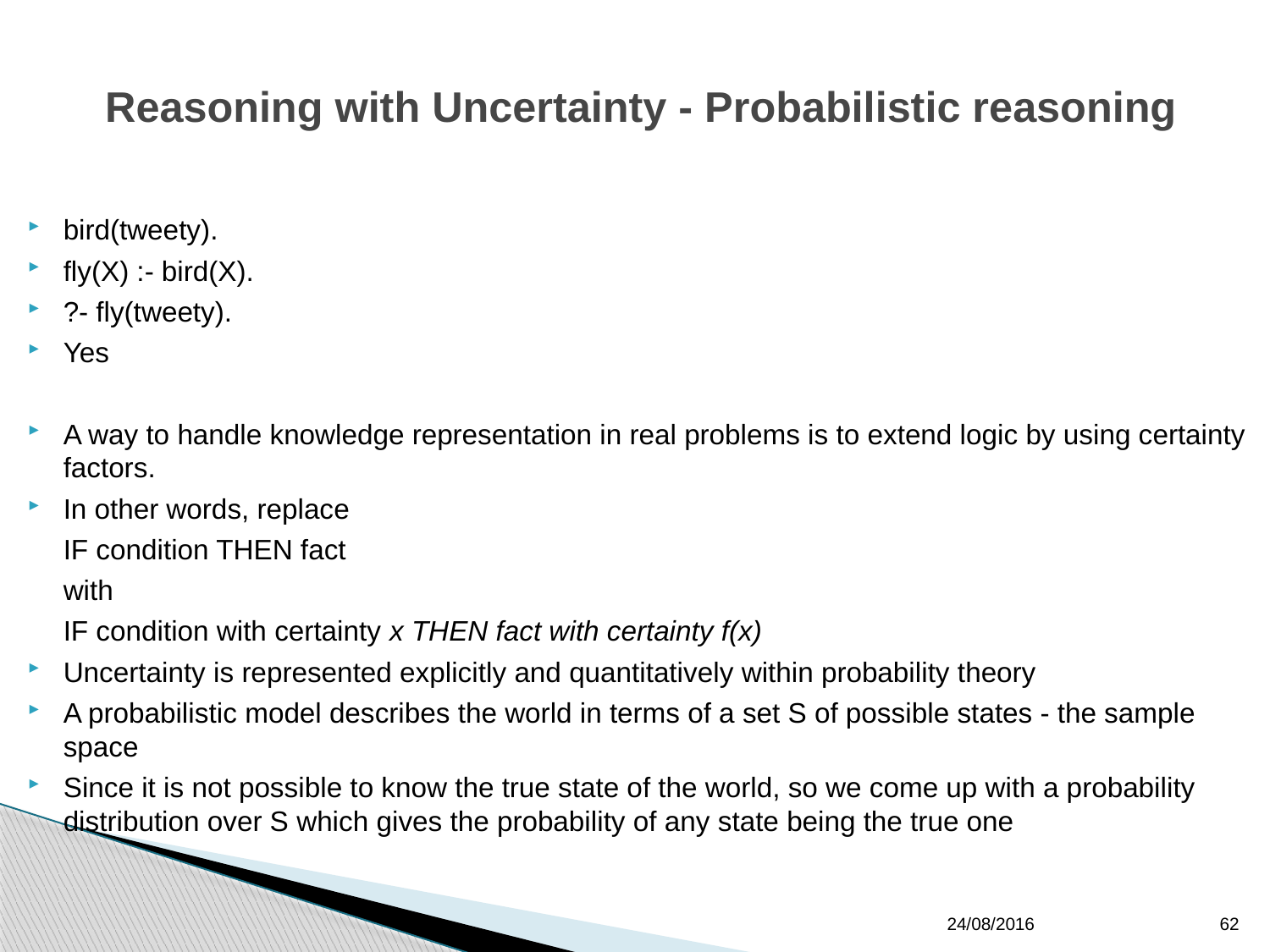

# Reasoning with Uncertainty - Probabilistic reasoning
bird(tweety).
fly(X) :- bird(X).
?- fly(tweety).
Yes

A way to handle knowledge representation in real problems is to extend logic by using certainty factors.
In other words, replace
	IF condition THEN fact
	with
	IF condition with certainty x THEN fact with certainty f(x)
Uncertainty is represented explicitly and quantitatively within probability theory
A probabilistic model describes the world in terms of a set S of possible states - the sample space
Since it is not possible to know the true state of the world, so we come up with a probability distribution over S which gives the probability of any state being the true one
24/08/2016
62